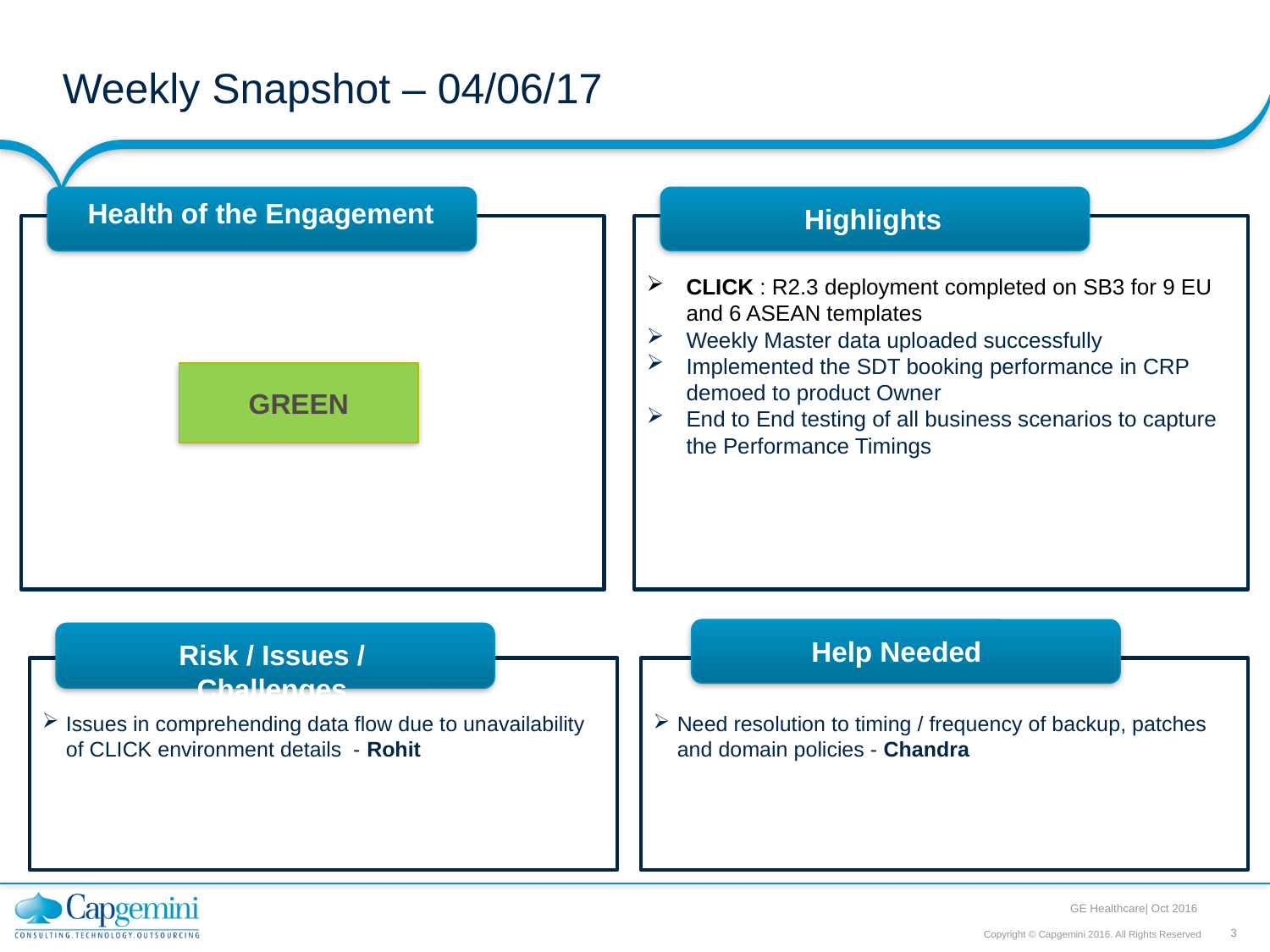

Weekly Snapshot – 04/06/17

Health of the Engagement
Highlights

CLICK : R2.3 deployment completed on SB3 for 9 EU and 6 ASEAN templates
Weekly Master data uploaded successfully
Implemented the SDT booking performance in CRP demoed to product Owner
End to End testing of all business scenarios to capture the Performance Timings

GREEN

Help Needed
Risk / Issues / Challenges

Issues in comprehending data flow due to unavailability of CLICK environment details  - Rohit

Need resolution to timing / frequency of backup, patches and domain policies - Chandra